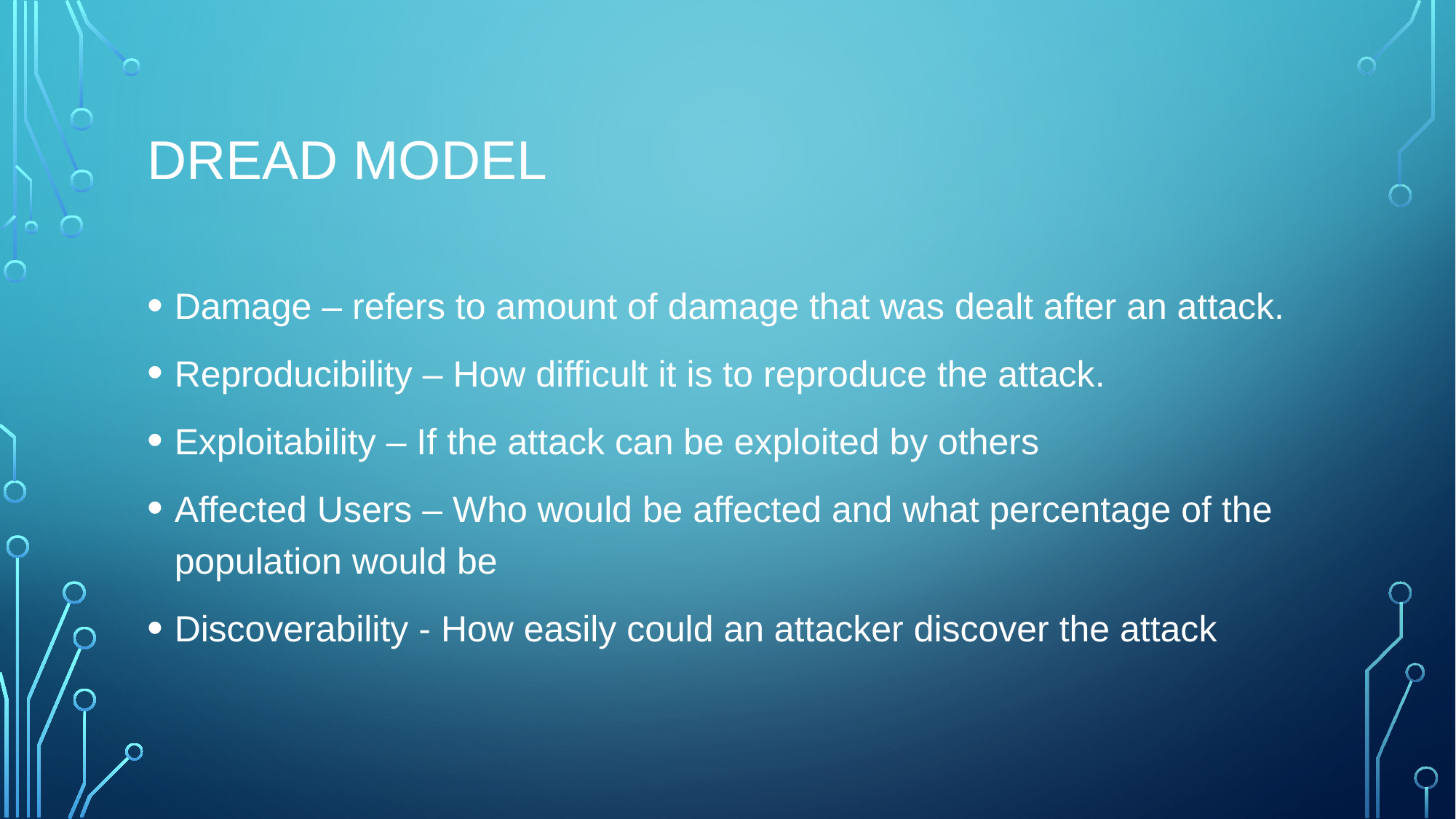

# DREAD model
Damage – refers to amount of damage that was dealt after an attack.
Reproducibility – How difficult it is to reproduce the attack.
Exploitability – If the attack can be exploited by others
Affected Users – Who would be affected and what percentage of the population would be
Discoverability - How easily could an attacker discover the attack